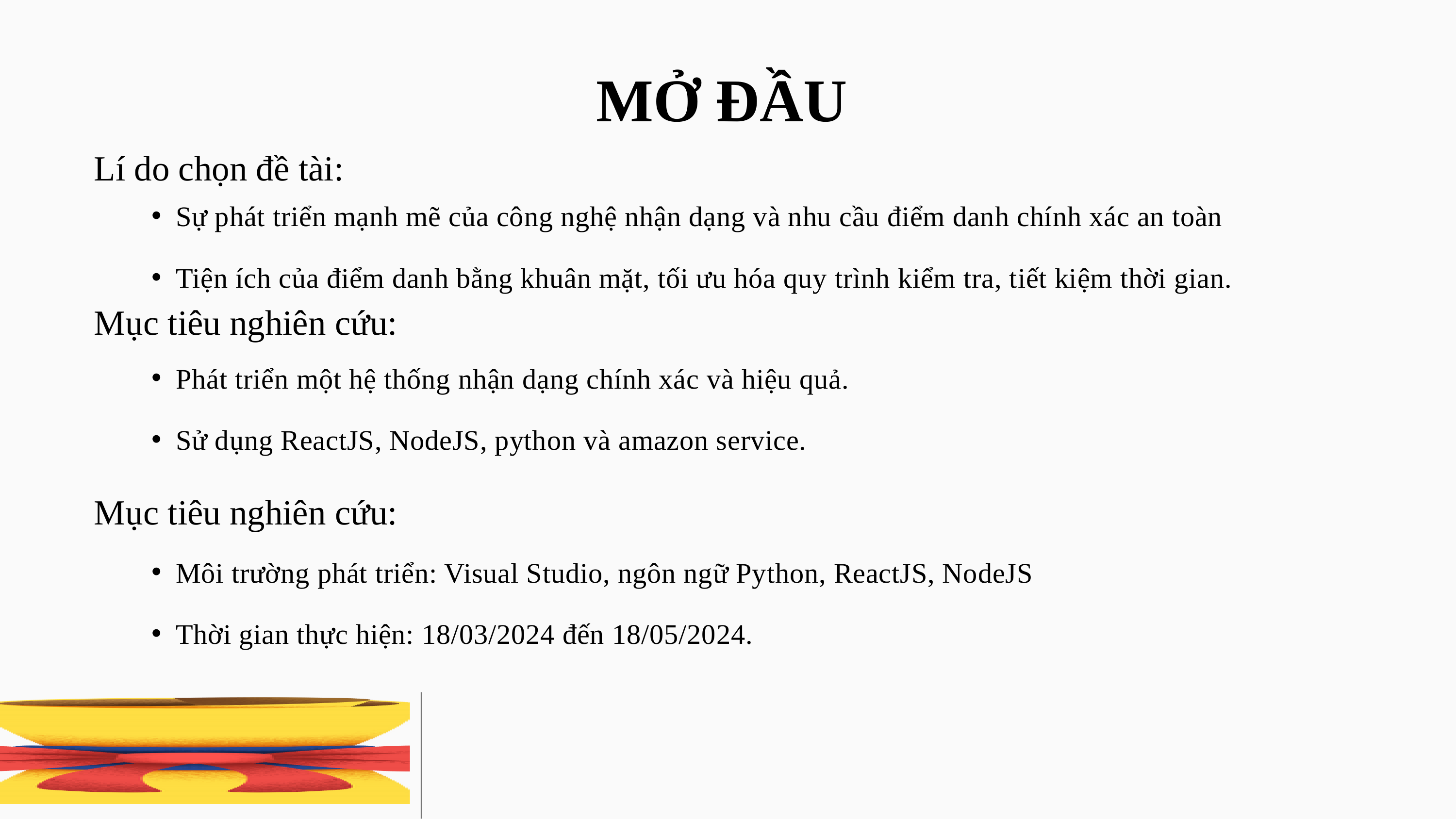

MỞ ĐẦU
Lí do chọn đề tài:
Sự phát triển mạnh mẽ của công nghệ nhận dạng và nhu cầu điểm danh chính xác an toàn
Tiện ích của điểm danh bằng khuân mặt, tối ưu hóa quy trình kiểm tra, tiết kiệm thời gian.

Mục tiêu nghiên cứu:
Phát triển một hệ thống nhận dạng chính xác và hiệu quả.
Sử dụng ReactJS, NodeJS, python và amazon service.

Mục tiêu nghiên cứu:

Môi trường phát triển: Visual Studio, ngôn ngữ Python, ReactJS, NodeJS
Thời gian thực hiện: 18/03/2024 đến 18/05/2024.